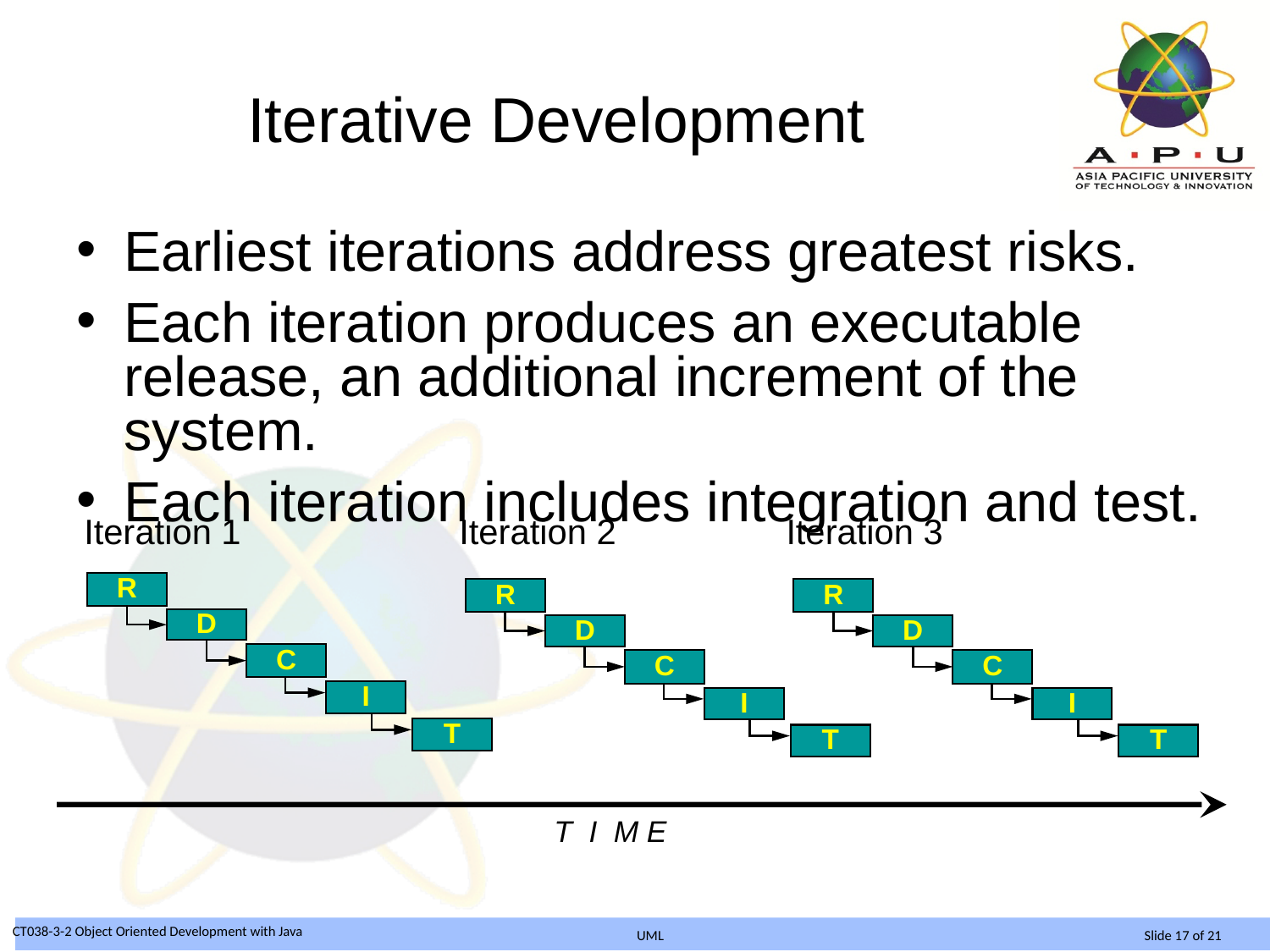

# Iterative Development
Earliest iterations address greatest risks.
Each iteration produces an executable release, an additional increment of the system.
Each iteration includes integration and test.

Iteration 1
Iteration 2
Iteration 3
R
D
C
I
T
R
D
C
I
T
R
D
C
I
T

T  I  M E